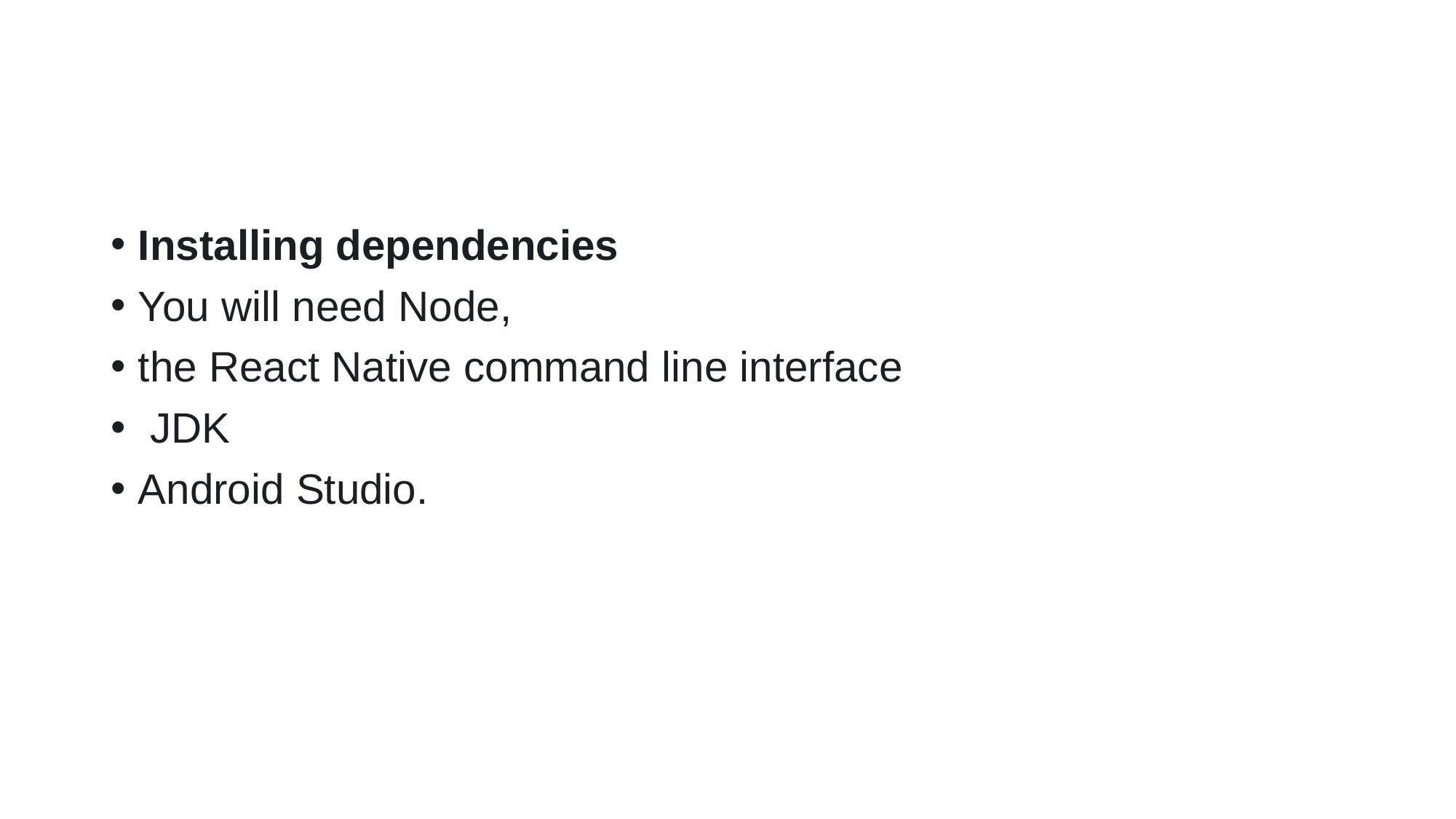

#
Installing dependencies
You will need Node,
the React Native command line interface
 JDK
Android Studio.